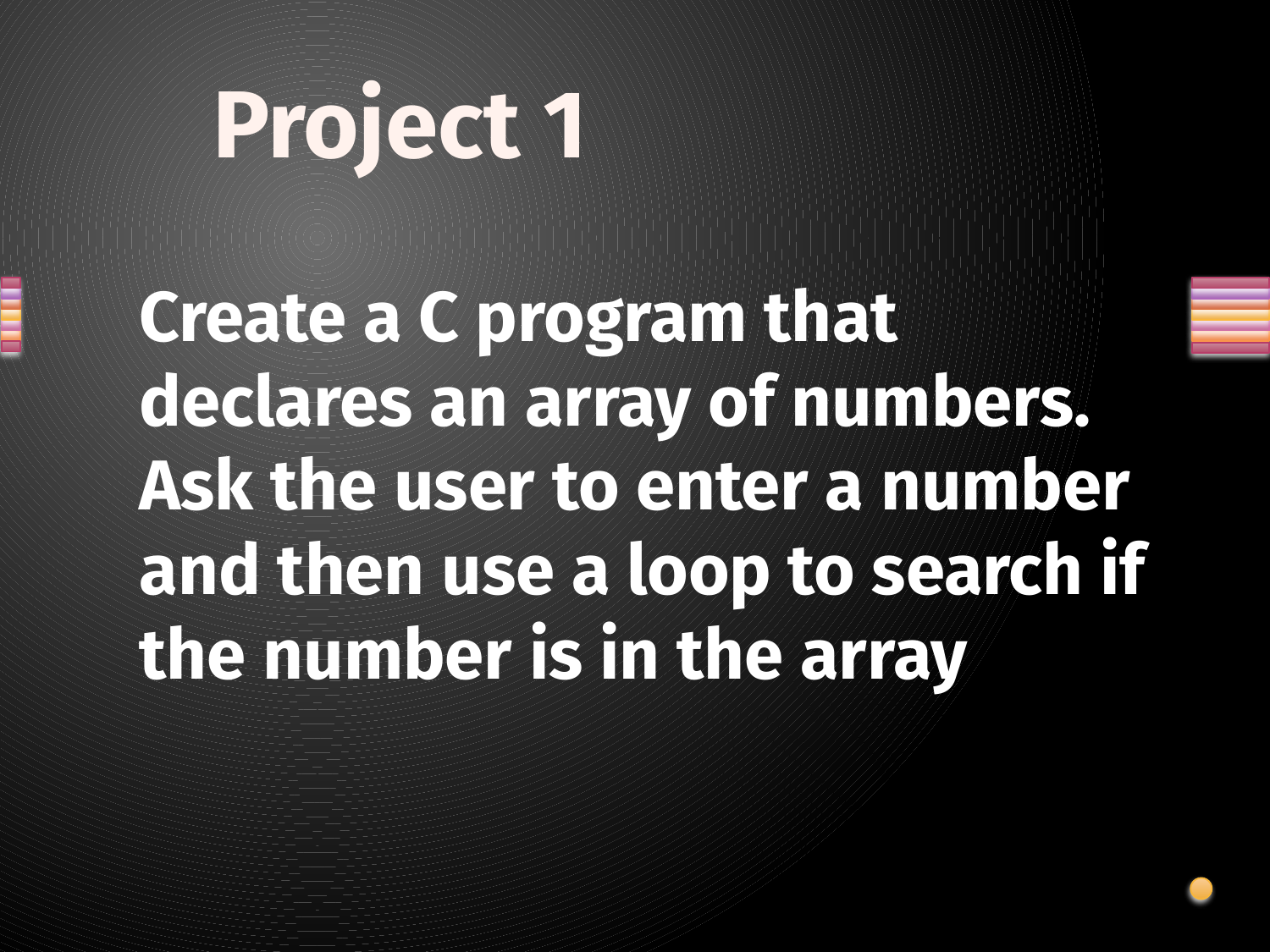

Project 1

Create a C program that declares an array of numbers. Ask the user to enter a number and then use a loop to search if the number is in the array